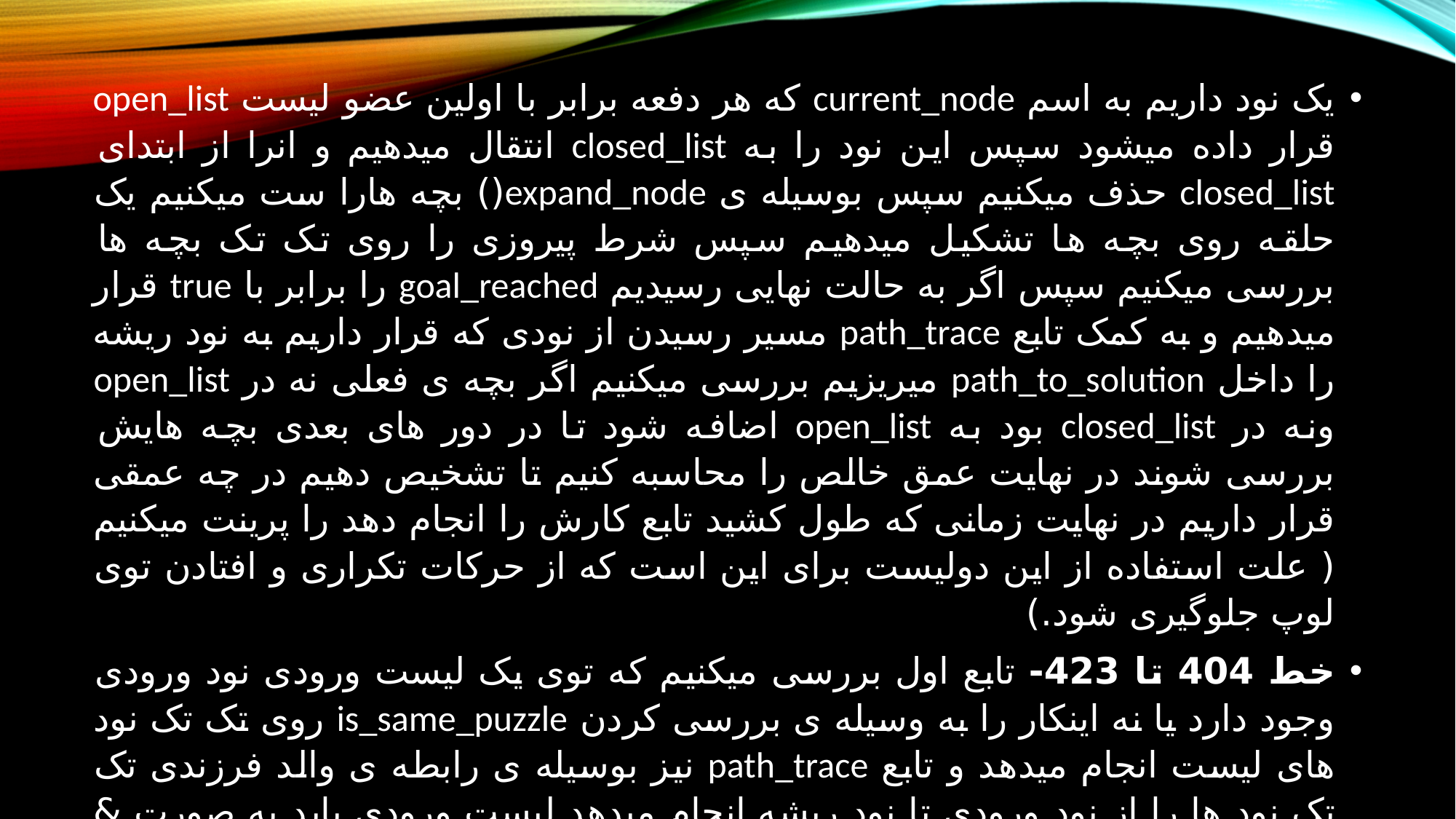

یک نود داریم به اسم current_node که هر دفعه برابر با اولین عضو لیست open_list قرار داده میشود سپس این نود را به closed_list انتقال میدهیم و انرا از ابتدای closed_list حذف میکنیم سپس بوسیله ی expand_node() بچه هارا ست میکنیم یک حلقه روی بچه ها تشکیل میدهیم سپس شرط پیروزی را روی تک تک بچه ها بررسی میکنیم سپس اگر به حالت نهایی رسیدیم goal_reached را برابر با true قرار میدهیم و به کمک تابع path_trace مسیر رسیدن از نودی که قرار داریم به نود ریشه را داخل path_to_solution میریزیم بررسی میکنیم اگر بچه ی فعلی نه در open_list ونه در closed_list بود به open_list اضافه شود تا در دور های بعدی بچه هایش بررسی شوند در نهایت عمق خالص را محاسبه کنیم تا تشخیص دهیم در چه عمقی قرار داریم در نهایت زمانی که طول کشید تابع کارش را انجام دهد را پرینت میکنیم ( علت استفاده از این دولیست برای این است که از حرکات تکراری و افتادن توی لوپ جلوگیری شود.)
خط 404 تا 423- تابع اول بررسی میکنیم که توی یک لیست ورودی نود ورودی وجود دارد یا نه اینکار را به وسیله ی بررسی کردن is_same_puzzle روی تک تک نود های لیست انجام میدهد و تابع path_trace نیز بوسیله ی رابطه ی والد فرزندی تک تک نود ها را از نود ورودی تا نود ریشه انجام میدهد لیست ورودی باید به صورت & باشد تا مقادیر تا تغییر کند این دوتابع در الگوریتم BFS به کار برده شدند.